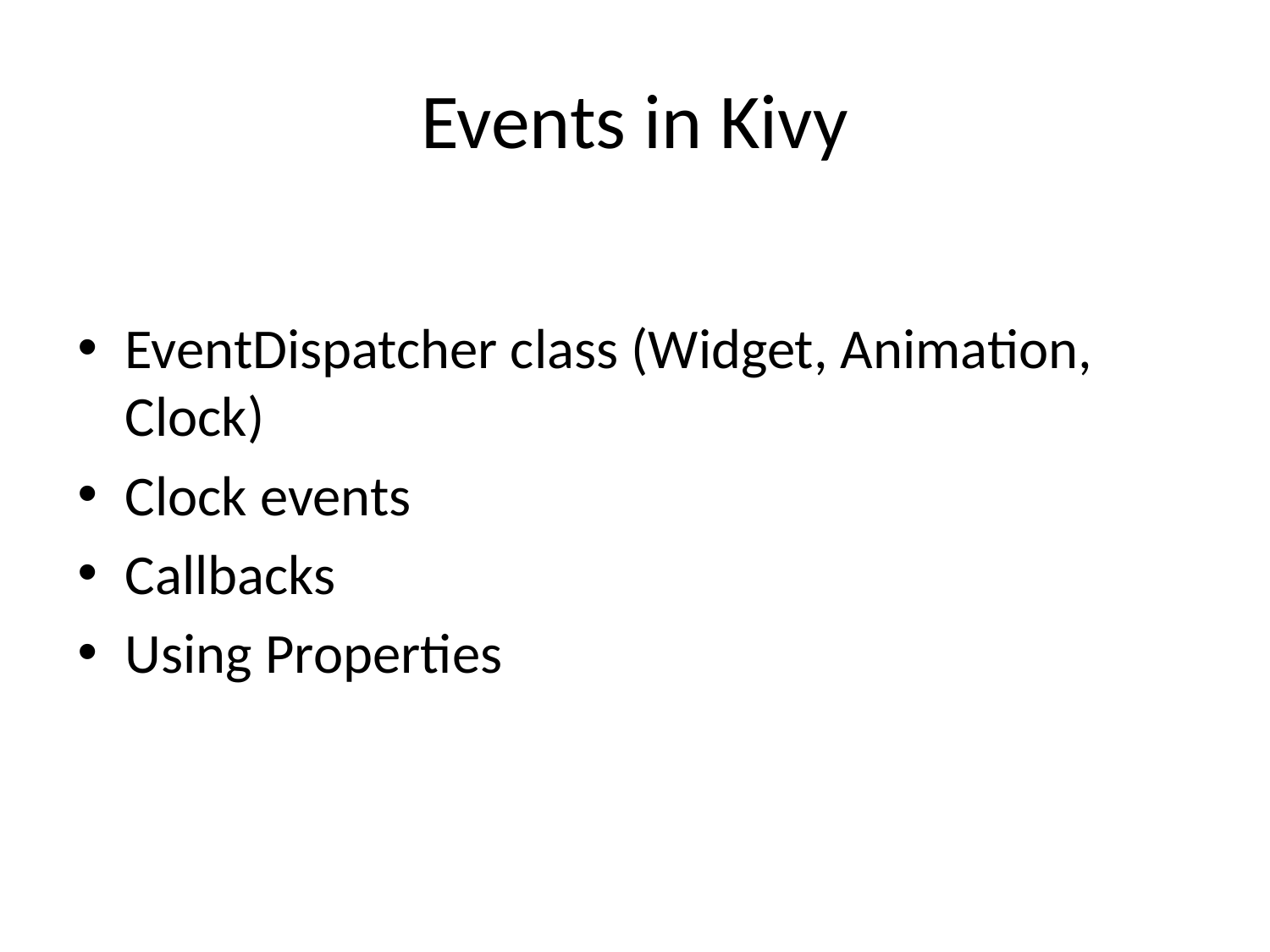

# Events in Kivy
EventDispatcher class (Widget, Animation, Clock)
Clock events
Callbacks
Using Properties